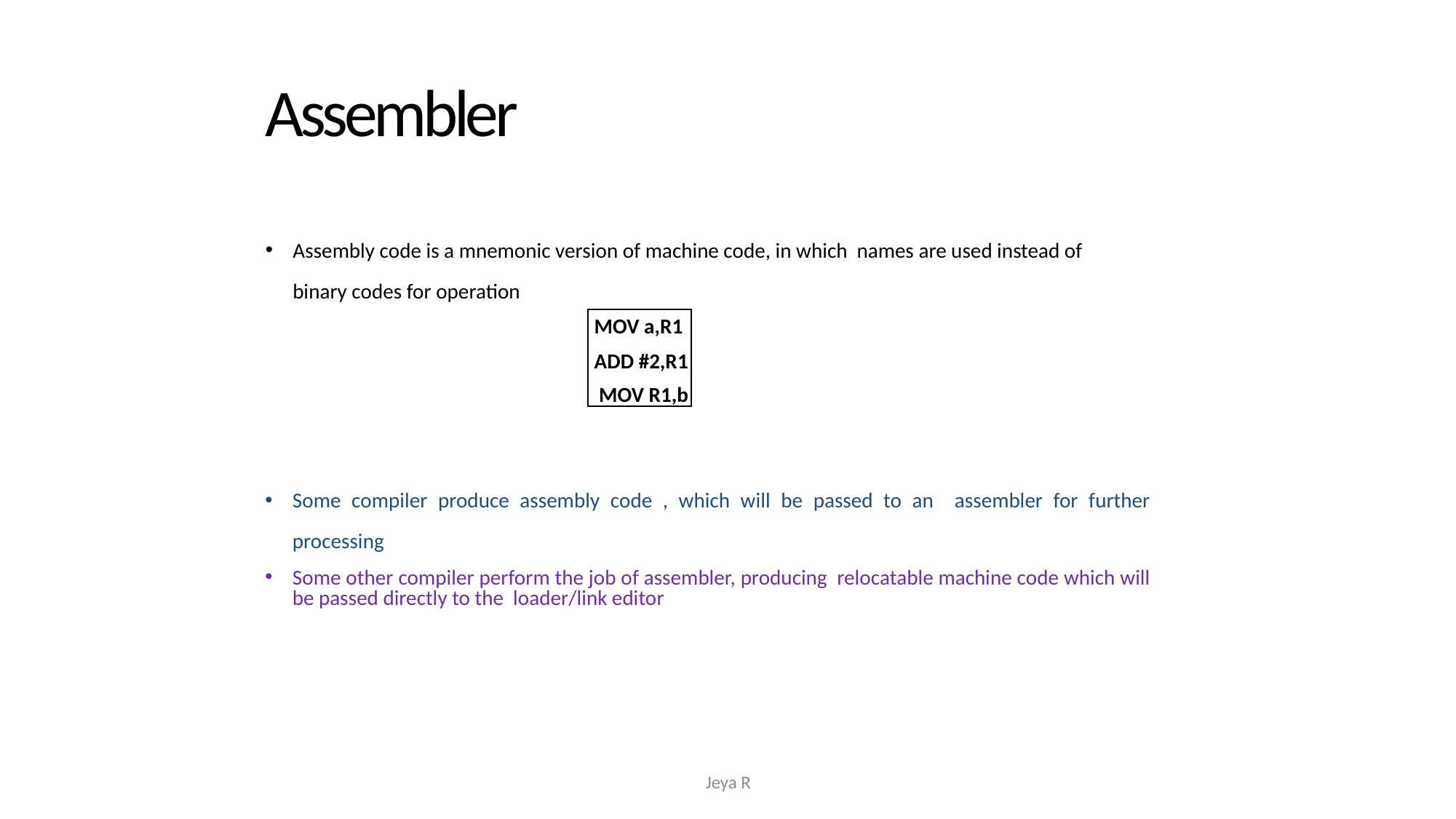

# Assembler
Assembly code is a mnemonic version of machine code, in which  names are used instead of binary codes for operation
MOV a,R1
ADD #2,R1  MOV R1,b

Some compiler produce assembly code , which will be passed to an  assembler for further processing
Some other compiler perform the job of assembler, producing  relocatable machine code which will be passed directly to the  loader/link editor

40
Jeya R